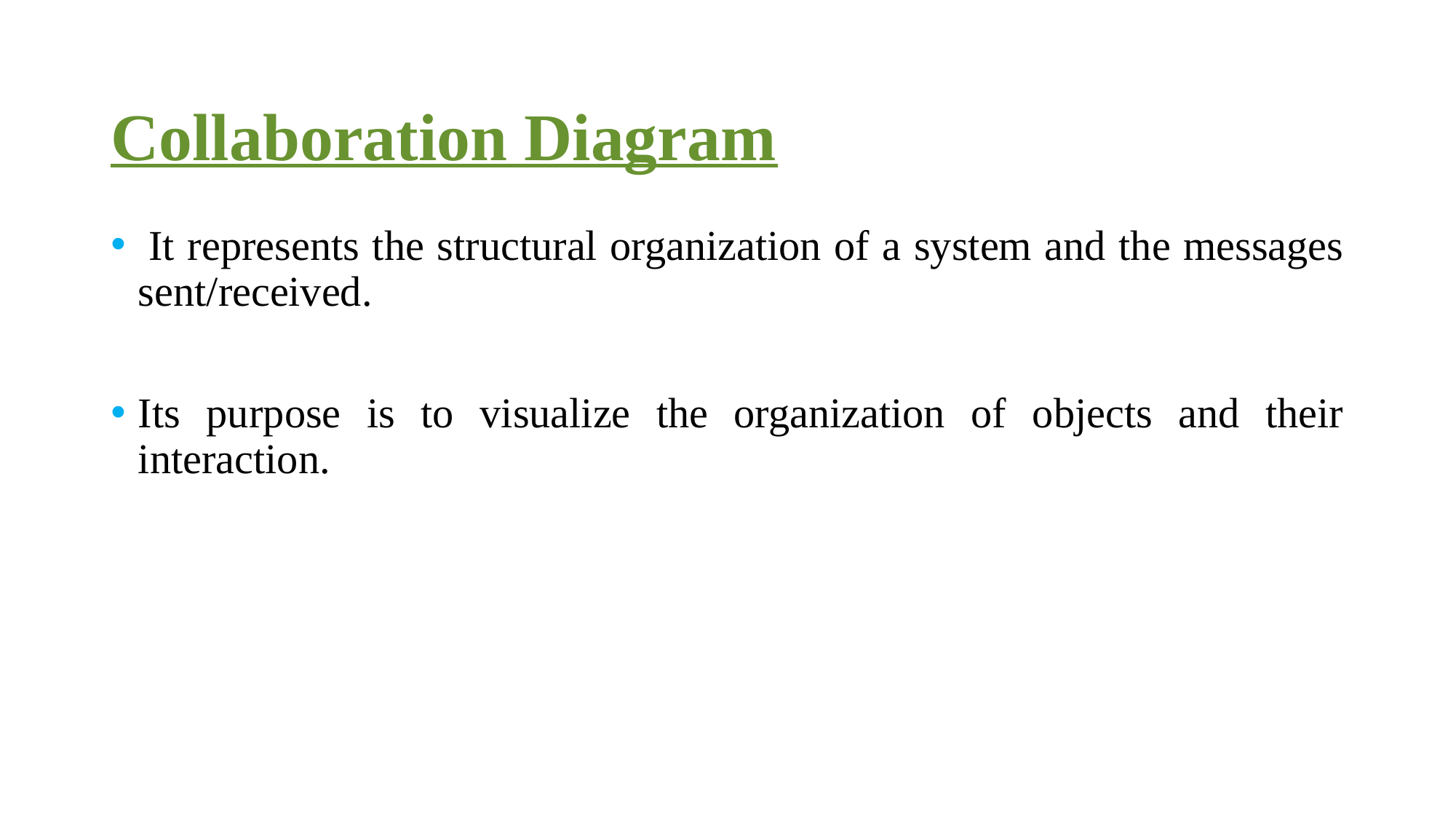

Collaboration Diagram
 It represents the structural organization of a system and the messages sent/received.

Its purpose is to visualize the organization of objects and their interaction.